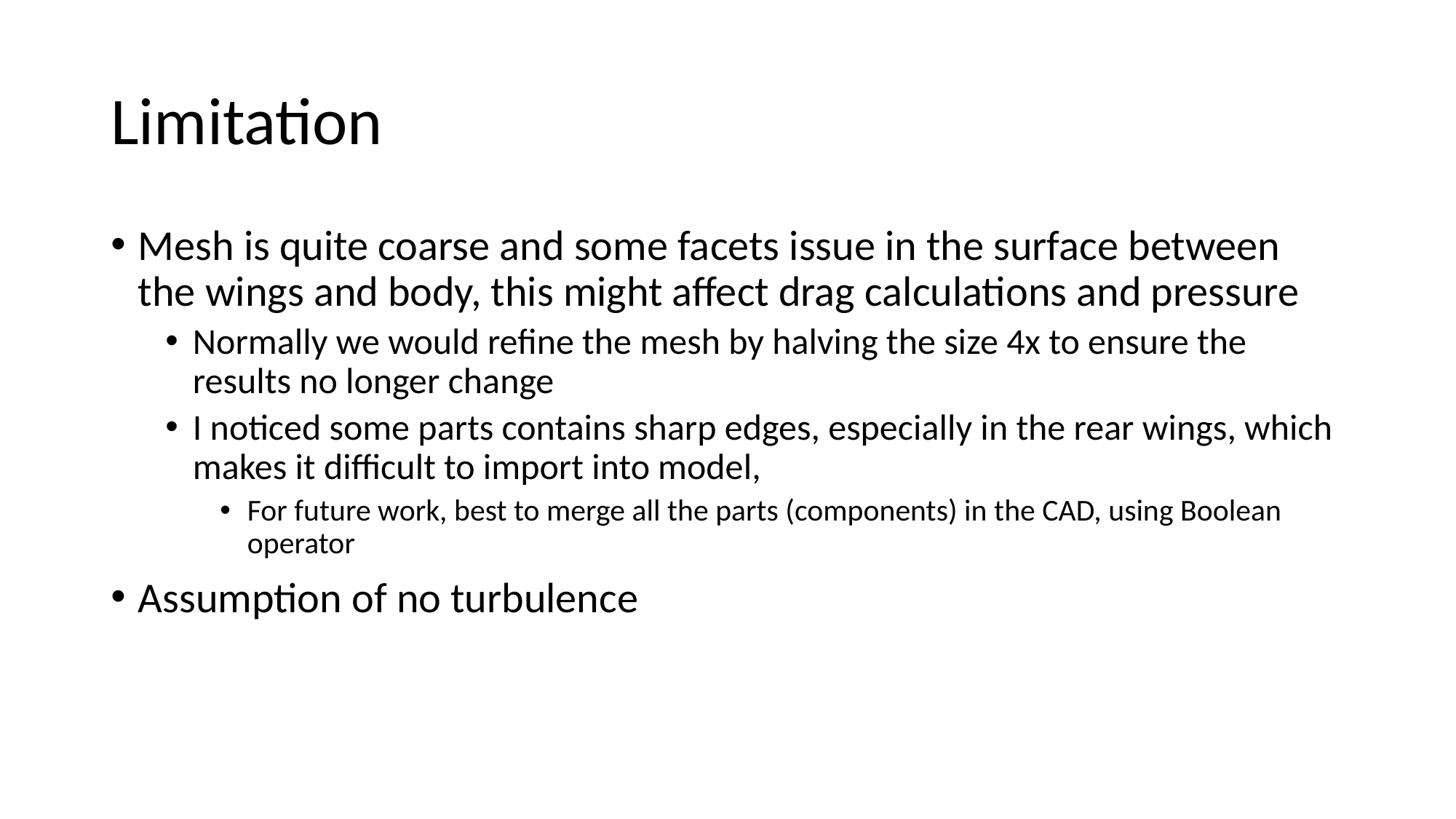

# Limitation
Mesh is quite coarse and some facets issue in the surface between the wings and body, this might affect drag calculations and pressure
Normally we would refine the mesh by halving the size 4x to ensure the results no longer change
I noticed some parts contains sharp edges, especially in the rear wings, which makes it difficult to import into model,
For future work, best to merge all the parts (components) in the CAD, using Boolean operator
Assumption of no turbulence